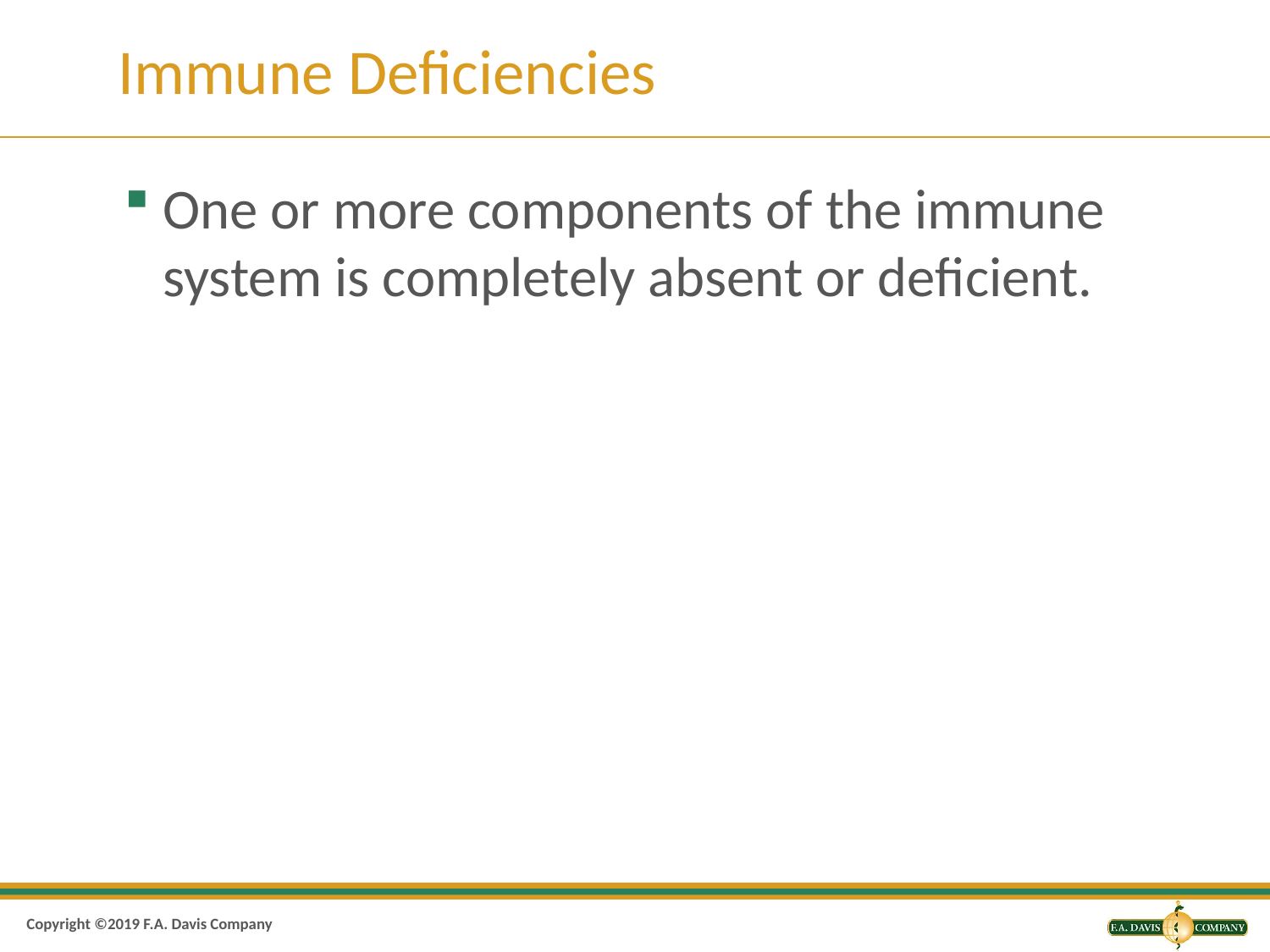

# Immune Deficiencies
One or more components of the immune system is completely absent or deficient.